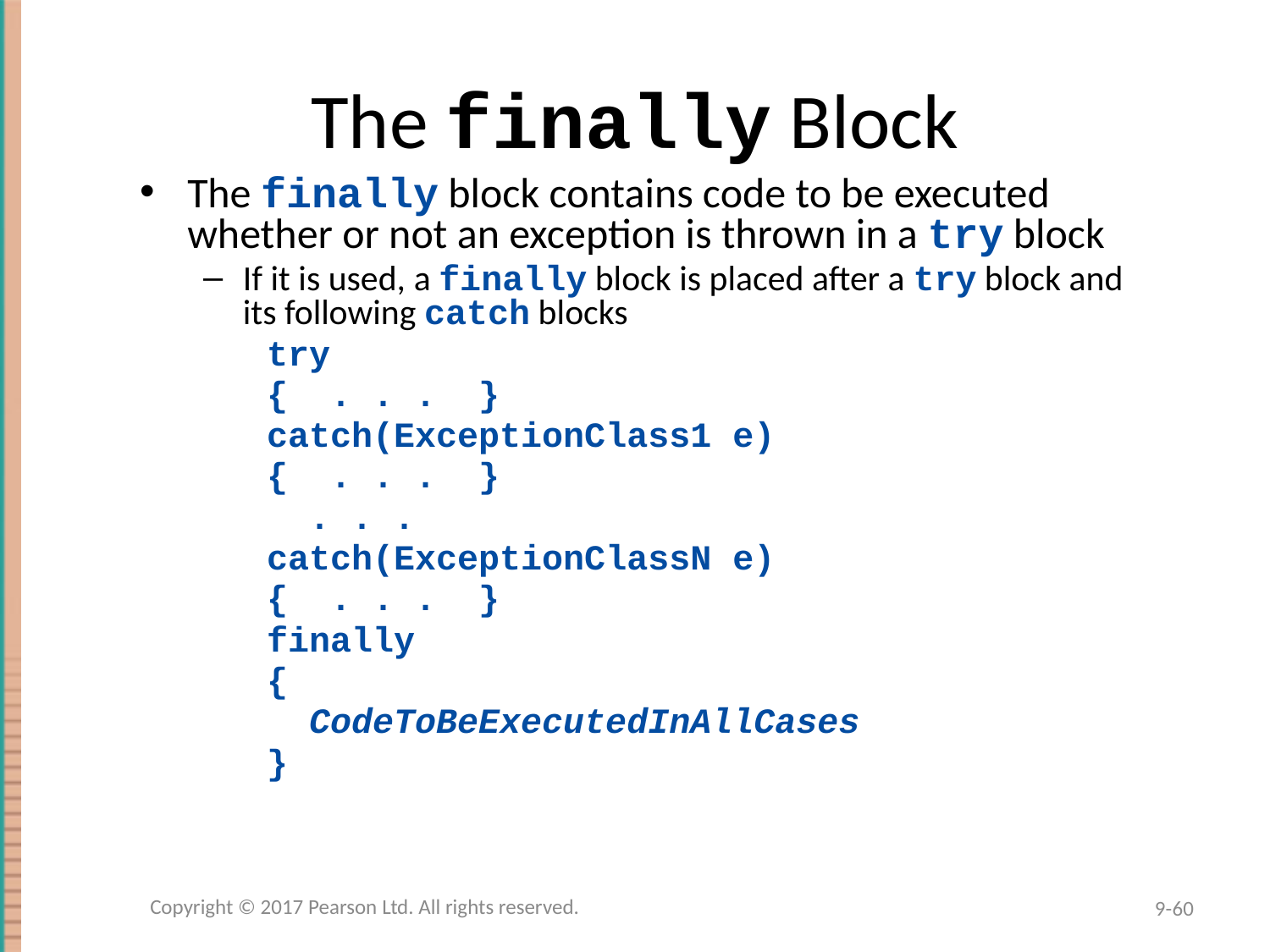

# The finally Block
The finally block contains code to be executed whether or not an exception is thrown in a try block
If it is used, a finally block is placed after a try block and its following catch blocks
try
{  . . .  }
catch(ExceptionClass1 e)
{  . . .  }
  . . .
catch(ExceptionClassN e)
{  . . .  }
finally
{
  CodeToBeExecutedInAllCases
}
Copyright © 2017 Pearson Ltd. All rights reserved.
9-60